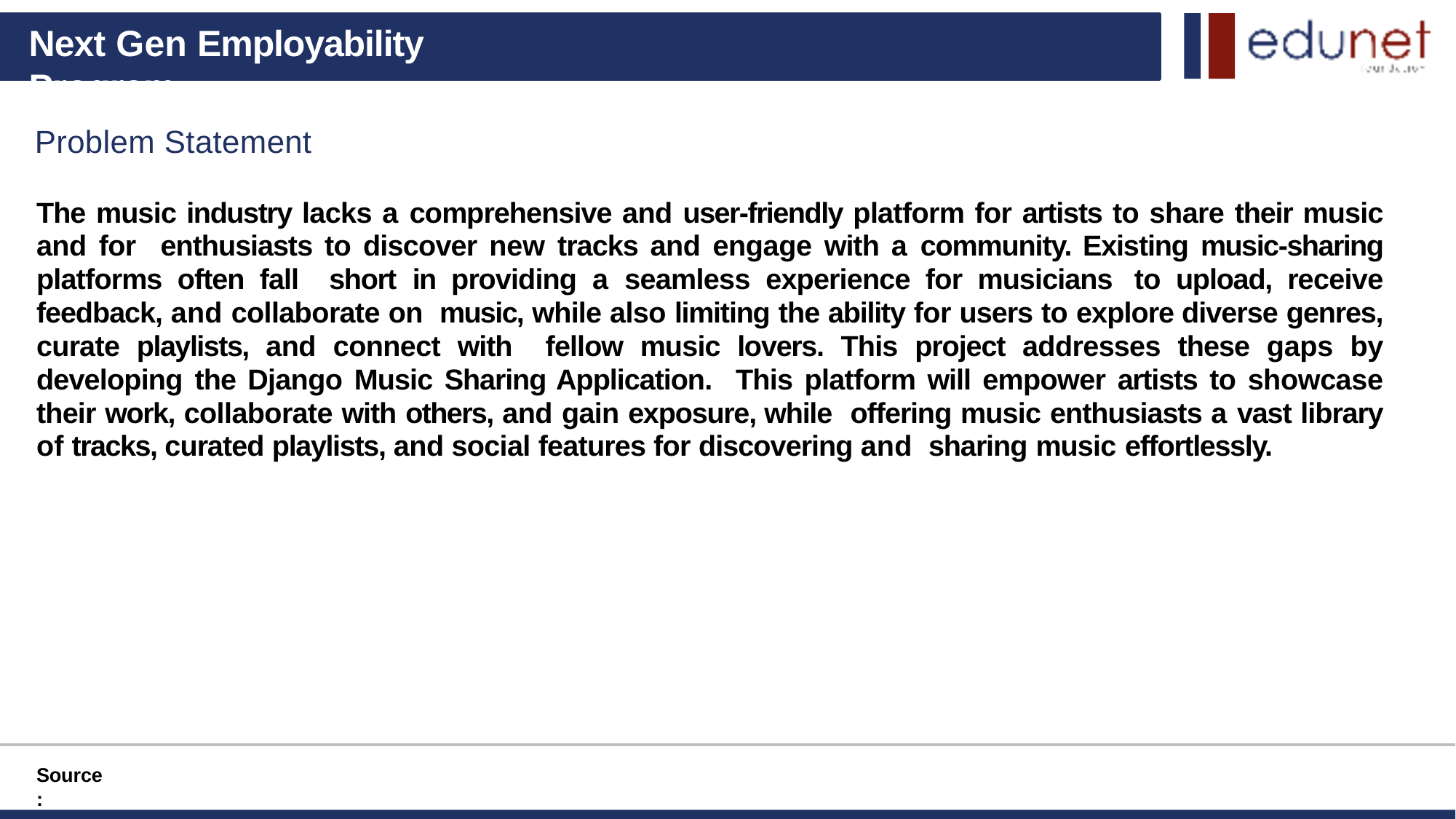

# Next Gen Employability Program
Problem Statement

The music industry lacks a comprehensive and user-friendly platform for artists to share their music and for  enthusiasts to discover new tracks and engage with a community. Existing music-sharing platforms often fall  short in providing a seamless experience for musicians to upload, receive feedback, and collaborate on  music, while also limiting the ability for users to explore diverse genres, curate playlists, and connect with  fellow music lovers. This project addresses these gaps by developing the Django Music Sharing Application.  This platform will empower artists to showcase their work, collaborate with others, and gain exposure, while  offering music enthusiasts a vast library of tracks, curated playlists, and social features for discovering and  sharing music effortlessly.

Source :